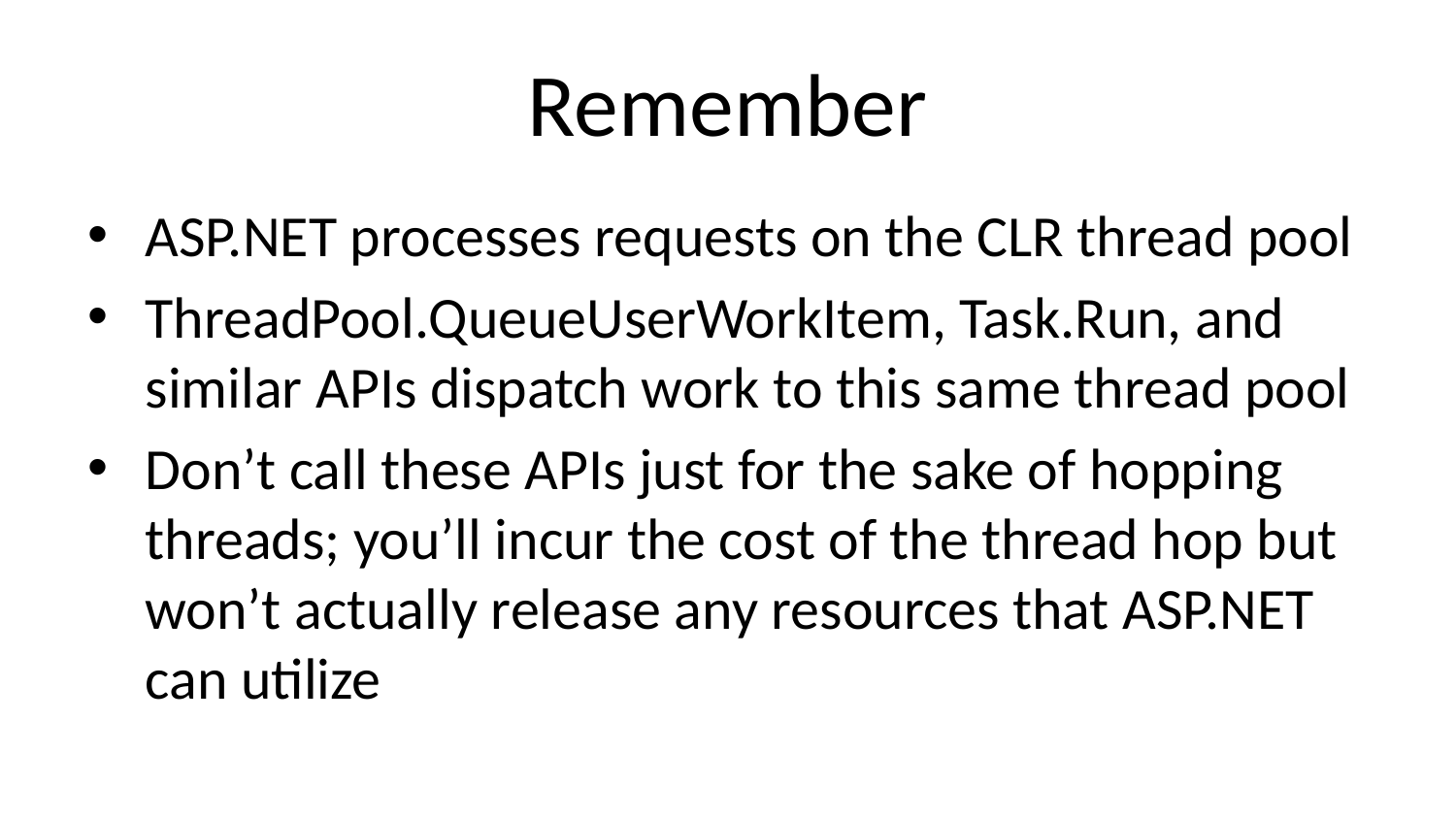

# Remember
ASP.NET processes requests on the CLR thread pool
ThreadPool.QueueUserWorkItem, Task.Run, and similar APIs dispatch work to this same thread pool
Don’t call these APIs just for the sake of hopping threads; you’ll incur the cost of the thread hop but won’t actually release any resources that ASP.NET can utilize